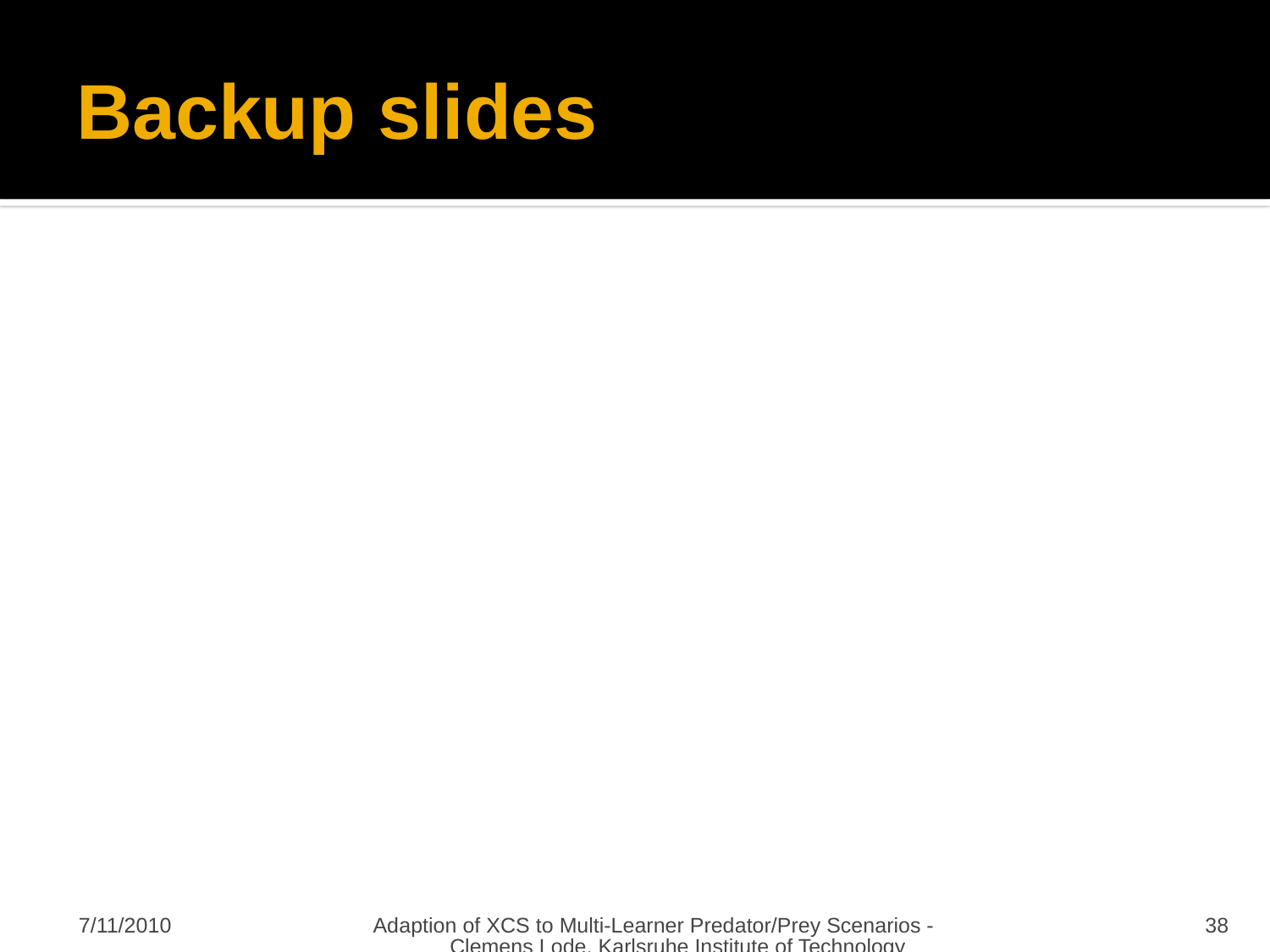

# Backup slides

7/11/2010
Adaption of XCS to Multi-Learner Predator/Prey Scenarios -                                             Clemens Lode, Karlsruhe Institute of Technology
38